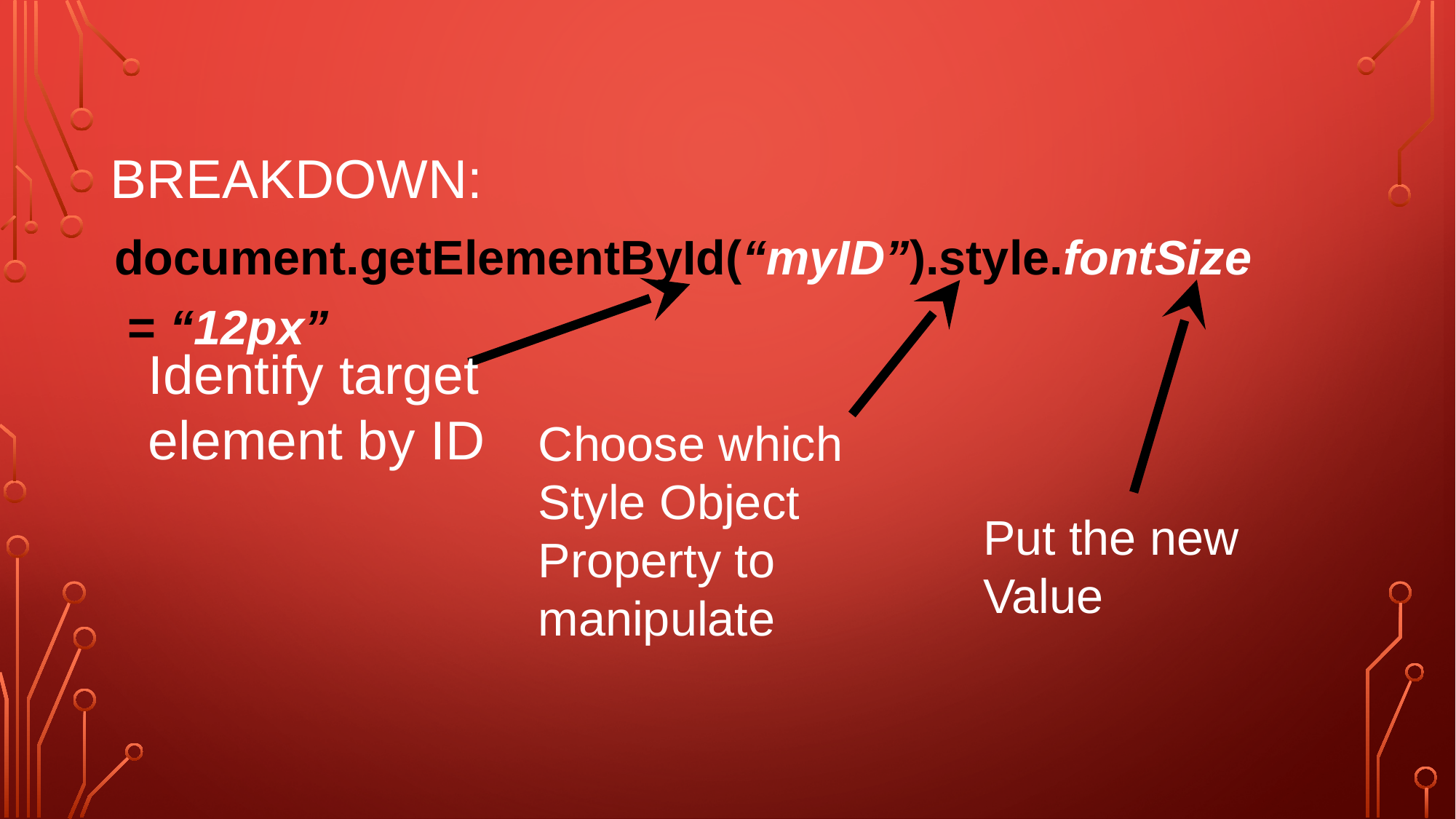

# BREAKDOWN:
document.getElementById(“myID”).style.fontSize  = “12px”
Identify target element by ID
Choose which Style Object Property to manipulate
Put the new Value